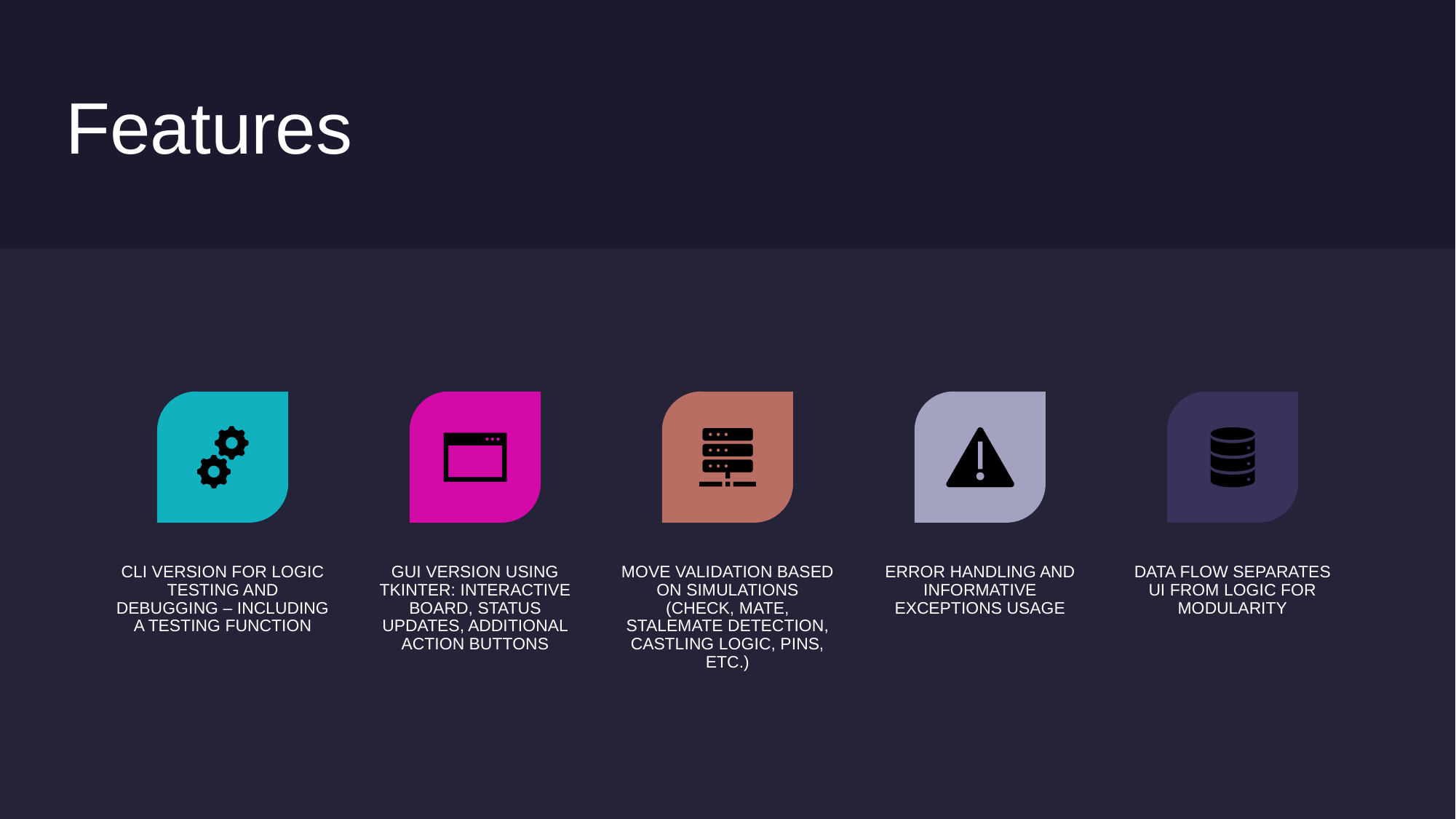

# Features

CLI version for logic testing and debugging – including a testing function
GUI version using Tkinter: interactive board, status updates, additional action buttons
Move validation based on simulations (check, mate, stalemate detection, castling logic, pins, etc.)
Error handling and informative exceptions usage
Data flow separates UI from logic for modularity